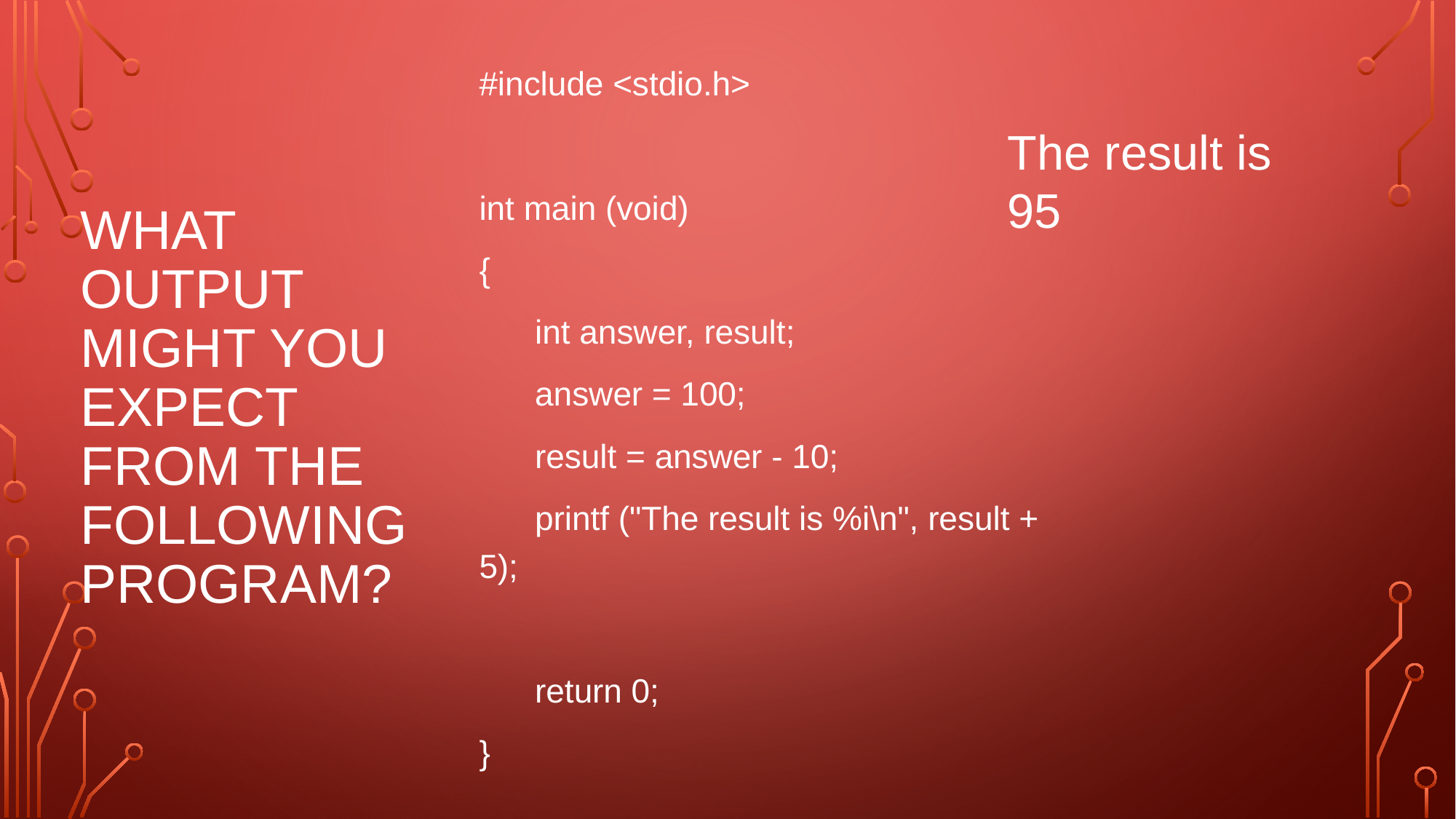

#include <stdio.h>

int main (void)
{
      int answer, result;
      answer = 100;
      result = answer - 10;
      printf ("The result is %i\n", result + 5);

      return 0;
}

# What output might you expect from the following program?
The result is 95